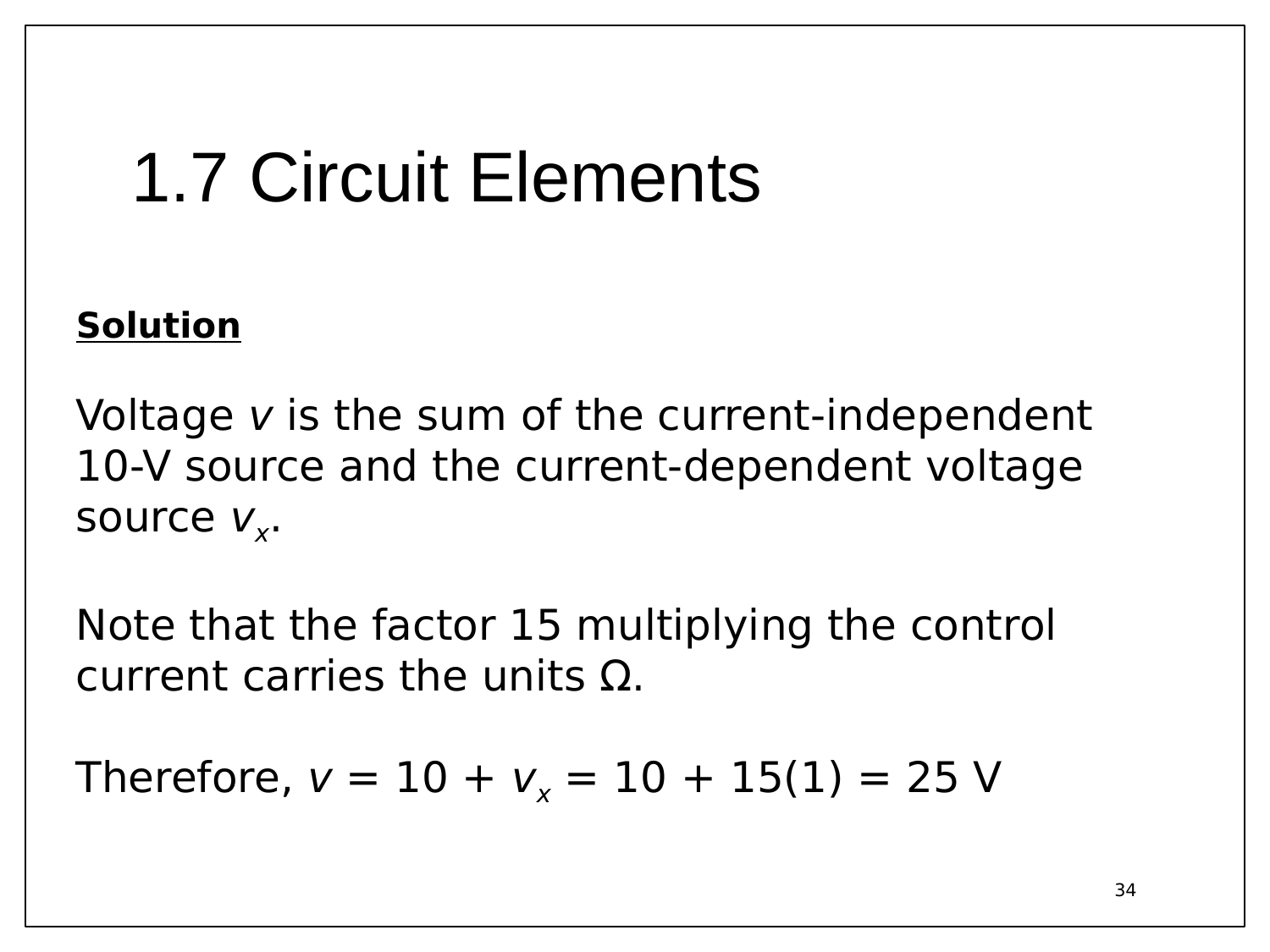

# 1.7 Circuit Elements
Solution

Voltage v is the sum of the current-independent 10-V source and the current-dependent voltage source vx.

Note that the factor 15 multiplying the control current carries the units Ω.

Therefore, v = 10 + vx = 10 + 15(1) = 25 V

34